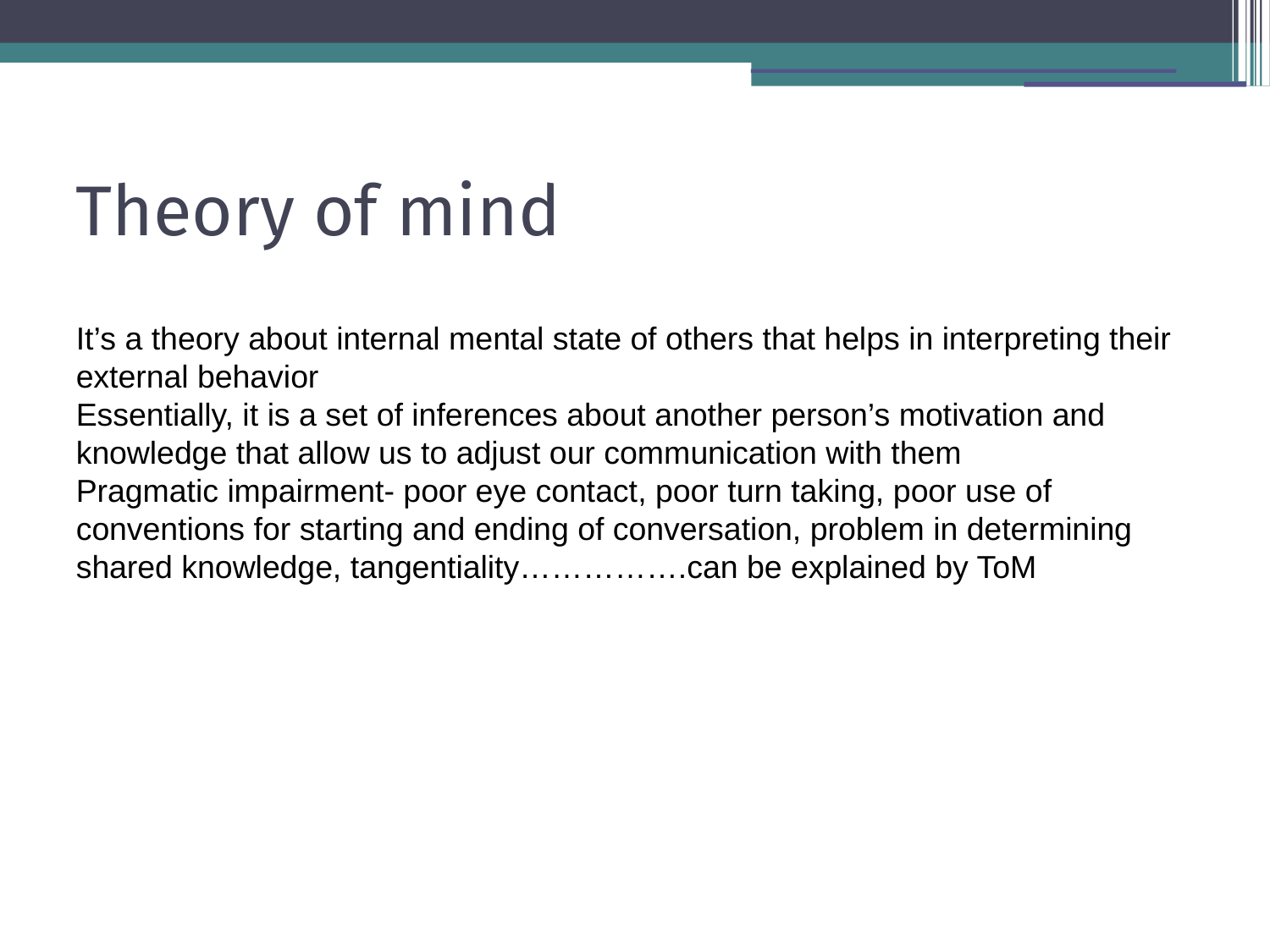

Theory of mind
It’s a theory about internal mental state of others that helps in interpreting their external behavior
Essentially, it is a set of inferences about another person’s motivation and knowledge that allow us to adjust our communication with them
Pragmatic impairment- poor eye contact, poor turn taking, poor use of conventions for starting and ending of conversation, problem in determining shared knowledge, tangentiality…………….can be explained by ToM